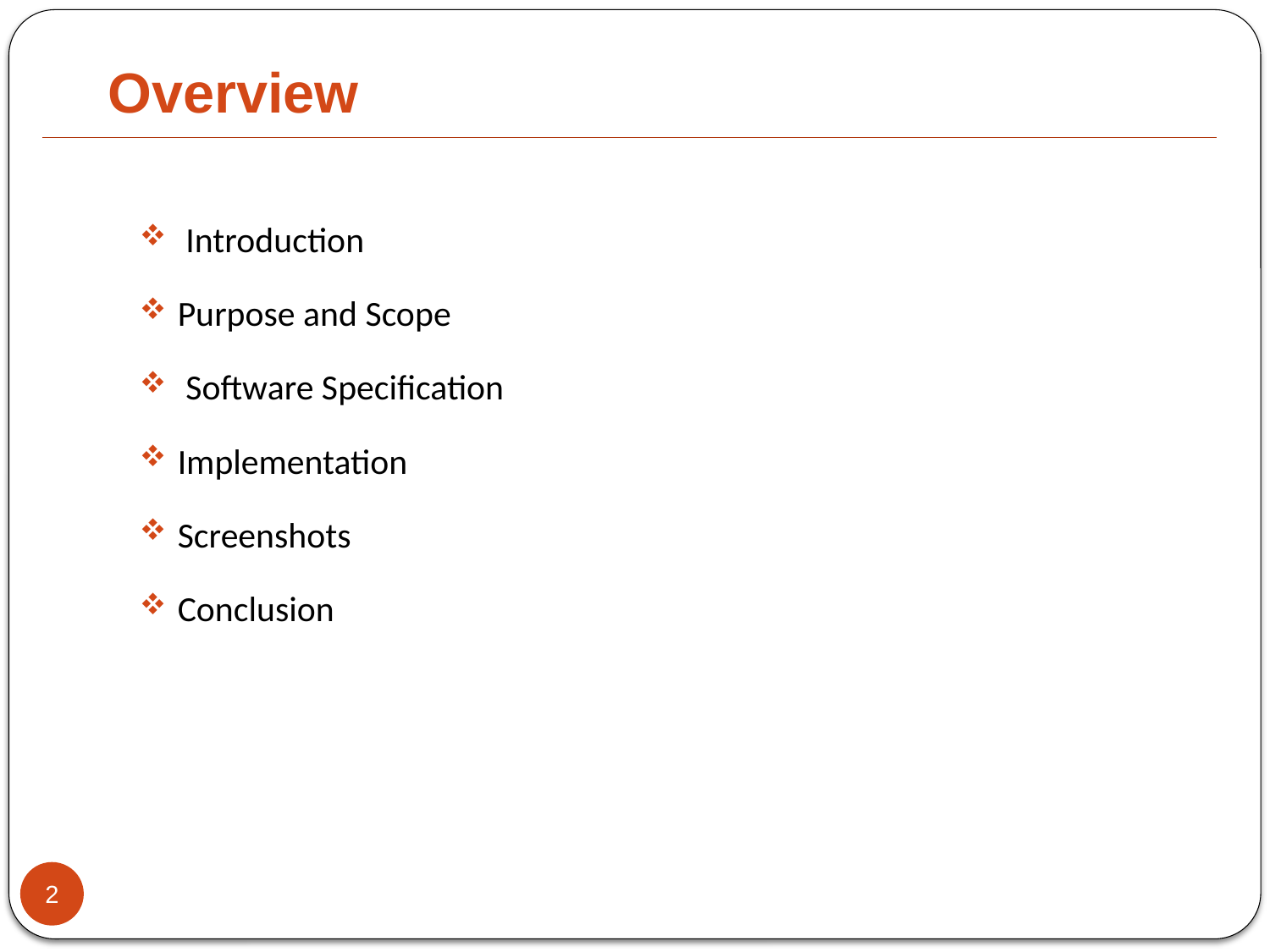

# Overview

 Introduction
Purpose and Scope
 Software Specification
Implementation
Screenshots
Conclusion
2